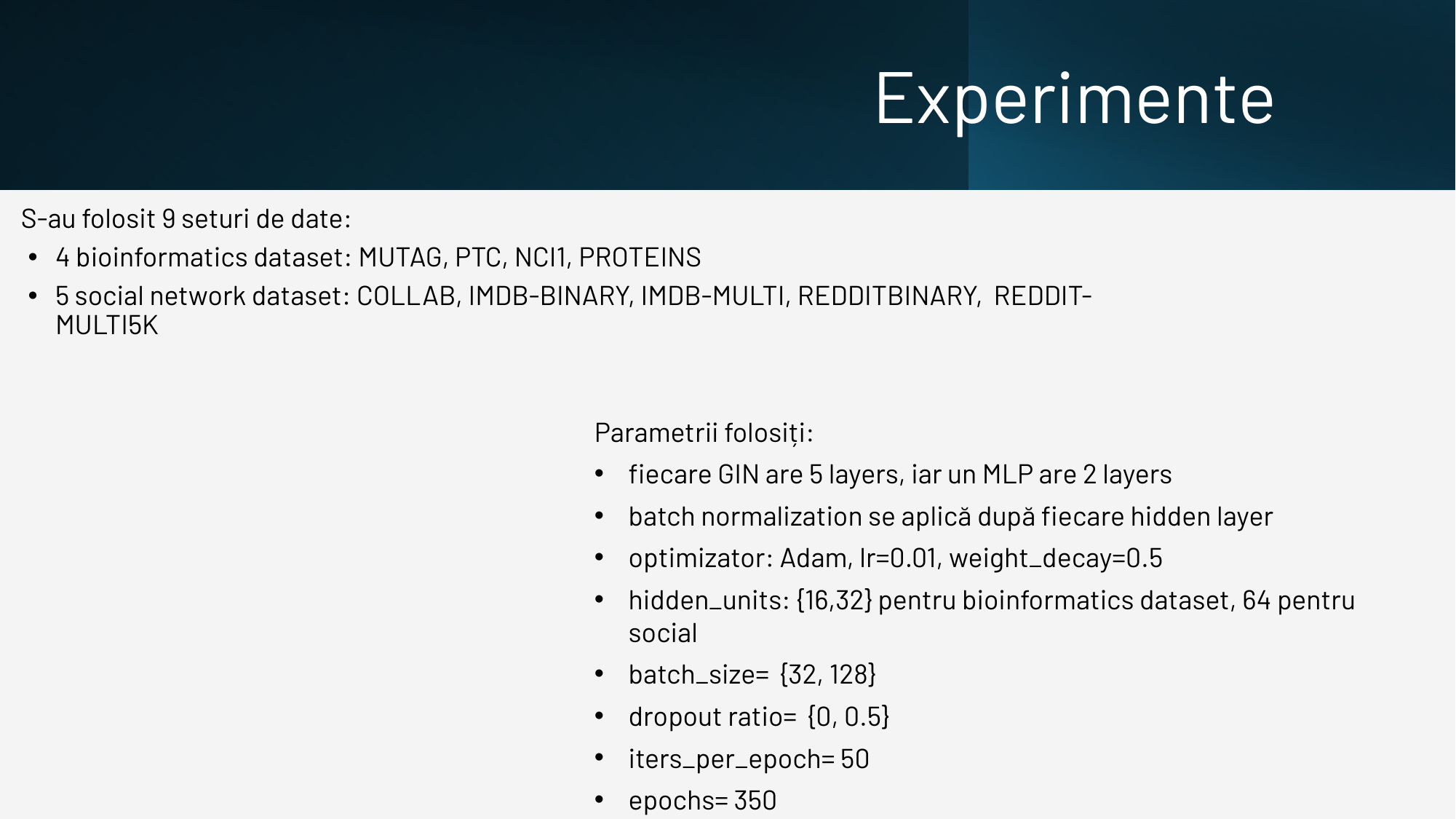

Experimente
S-au folosit 9 seturi de date:
4 bioinformatics dataset: MUTAG, PTC, NCI1, PROTEINS
5 social network dataset: COLLAB, IMDB-BINARY, IMDB-MULTI, REDDITBINARY,  REDDIT-MULTI5K
Parametrii folosiți:
fiecare GIN are 5 layers, iar un MLP are 2 layers
batch normalization se aplică după fiecare hidden layer
optimizator: Adam, lr=0.01, weight_decay=0.5
hidden_units: {16,32} pentru bioinformatics dataset, 64 pentru social
batch_size=  {32, 128}
dropout ratio=  {0, 0.5}
iters_per_epoch= 50
epochs= 350